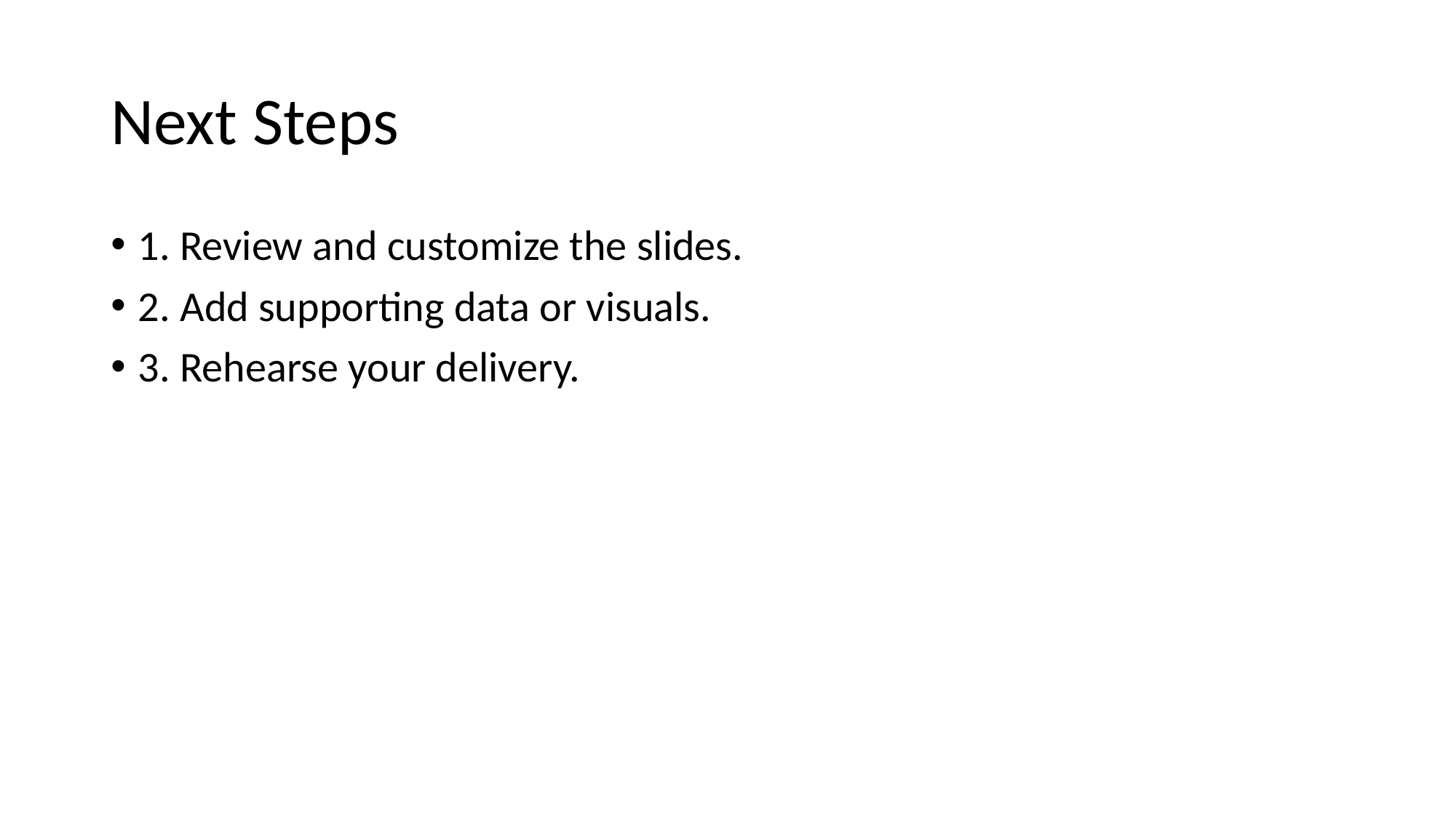

# Next Steps
1. Review and customize the slides.
2. Add supporting data or visuals.
3. Rehearse your delivery.